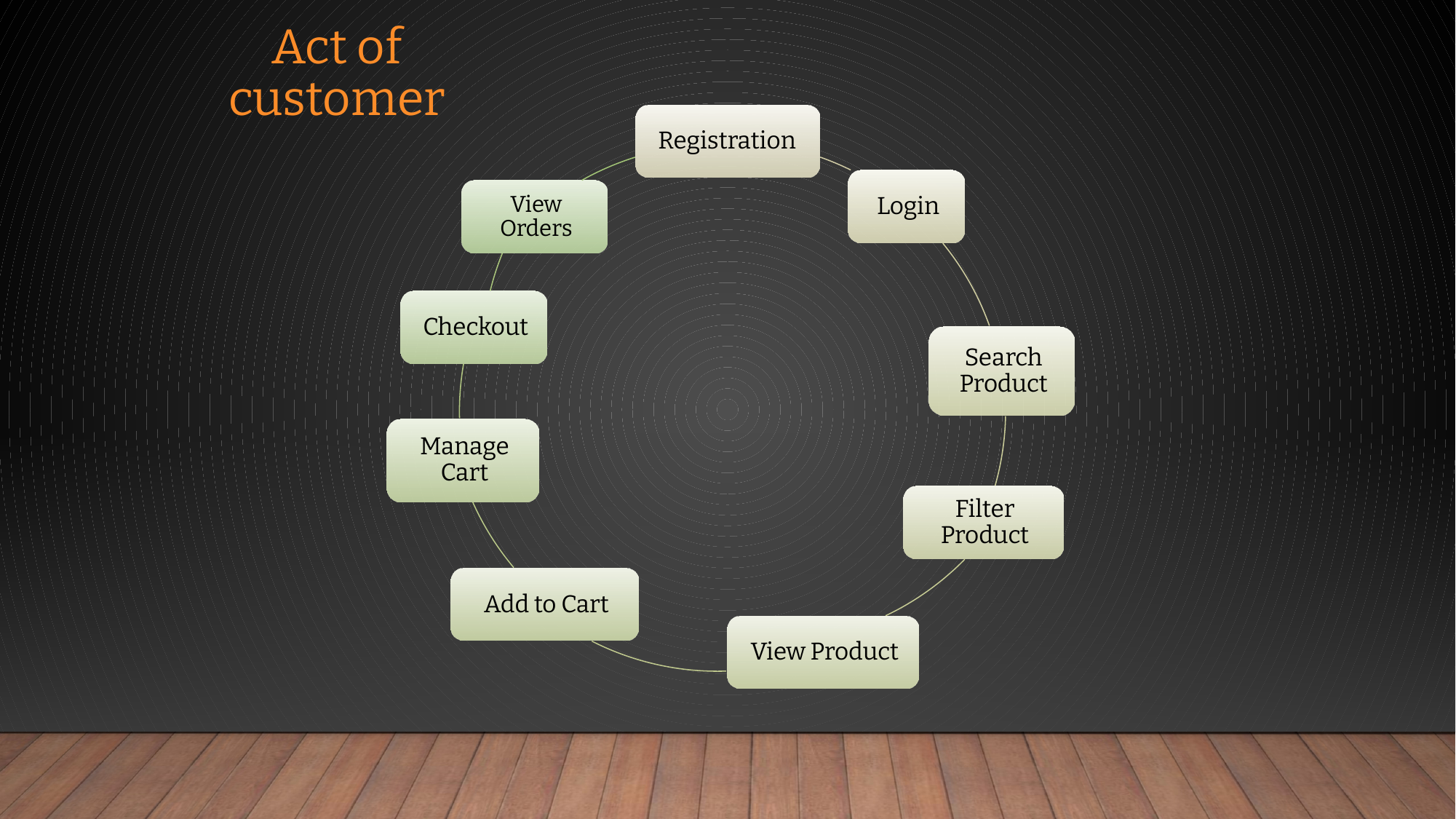

# Act of customer
Registration
Login
Search Product
Filter Product
View Product
Add to Cart
Manage Cart
Checkout
View Orders